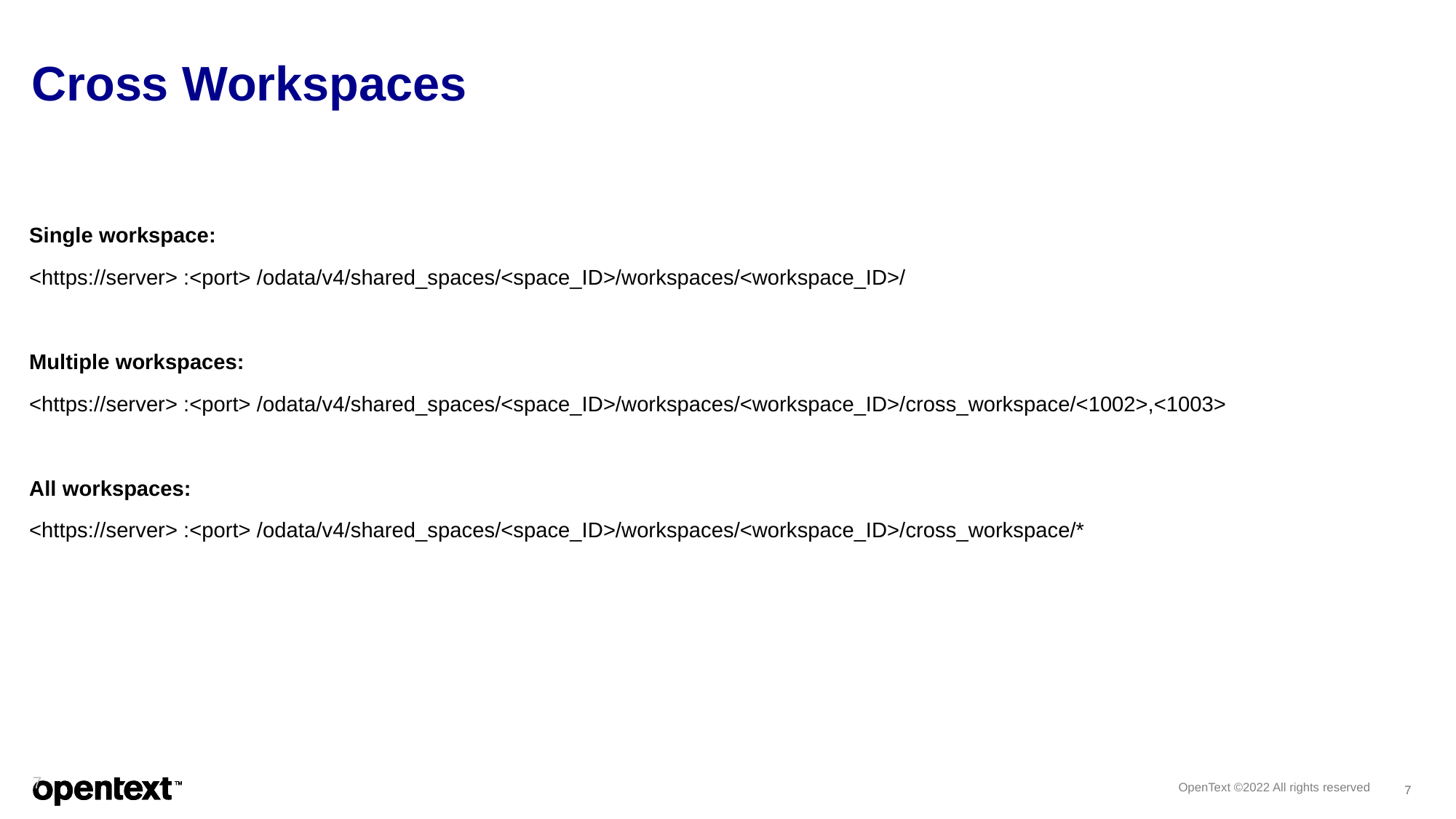

# Cross Workspaces

Single workspace:
<https://server> :<port> /odata/v4/shared_spaces/<space_ID>/workspaces/<workspace_ID>/

Multiple workspaces:
<https://server> :<port> /odata/v4/shared_spaces/<space_ID>/workspaces/<workspace_ID>/cross_workspace/<1002>,<1003>

All workspaces:
<https://server> :<port> /odata/v4/shared_spaces/<space_ID>/workspaces/<workspace_ID>/cross_workspace/*

7